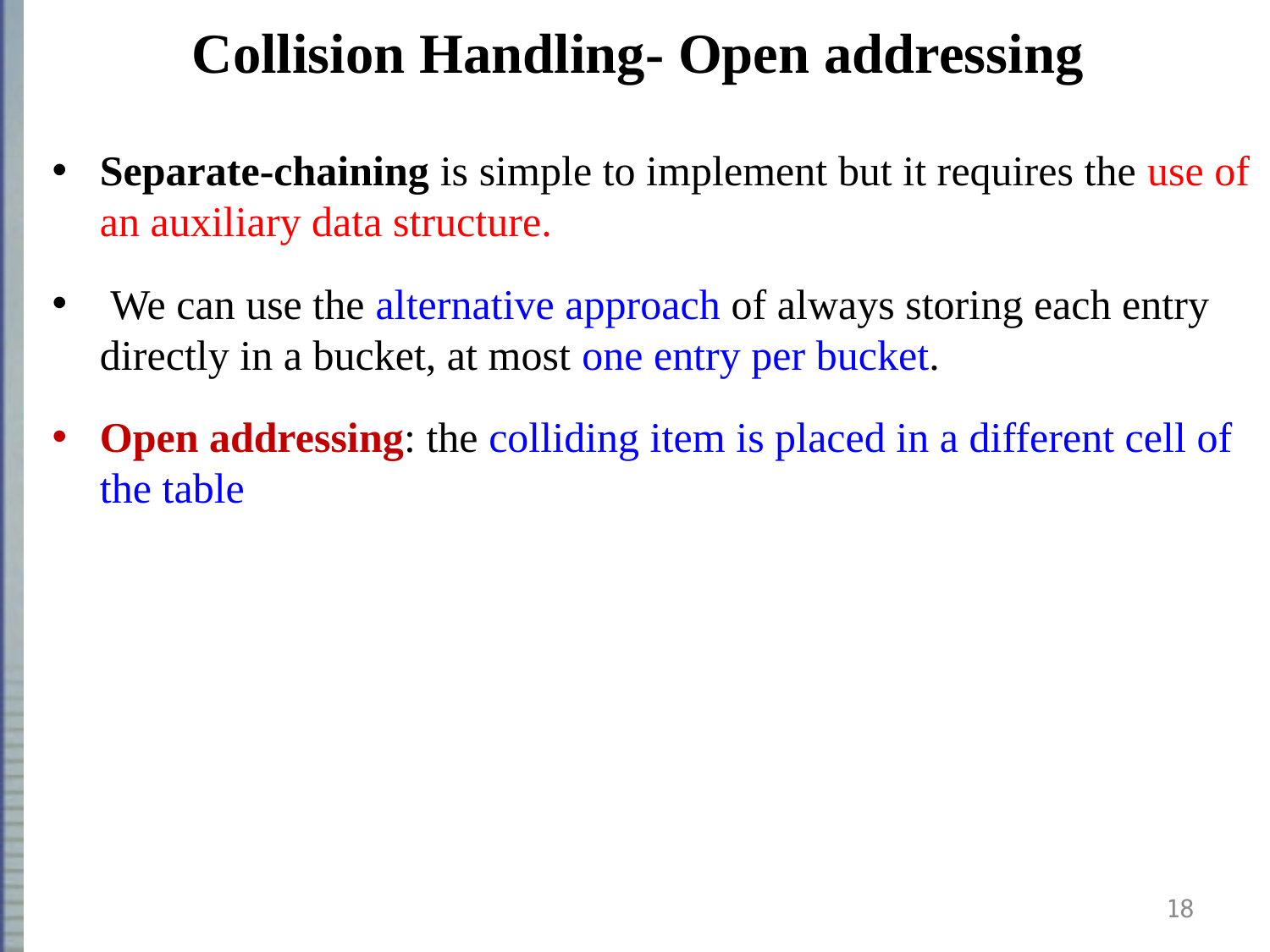

# Collision Handling- Open addressing
Separate-chaining is simple to implement but it requires the use of an auxiliary data structure.
 We can use the alternative approach of always storing each entry directly in a bucket, at most one entry per bucket.
Open addressing: the colliding item is placed in a different cell of the table

18